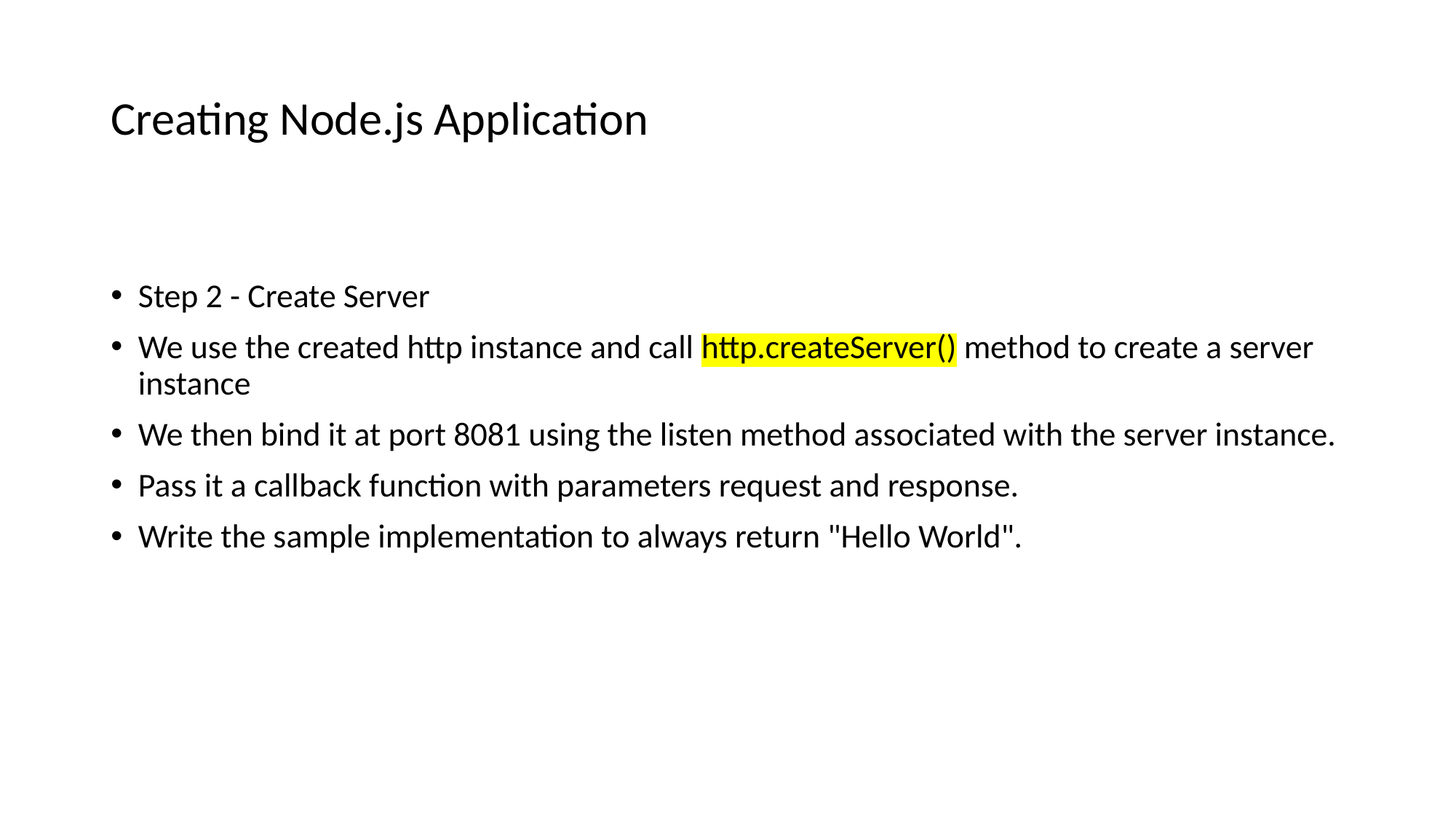

# Creating Node.js Application

Step 2 - Create Server
We use the created http instance and call http.createServer() method to create a server instance
We then bind it at port 8081 using the listen method associated with the server instance.
Pass it a callback function with parameters request and response.
Write the sample implementation to always return "Hello World".